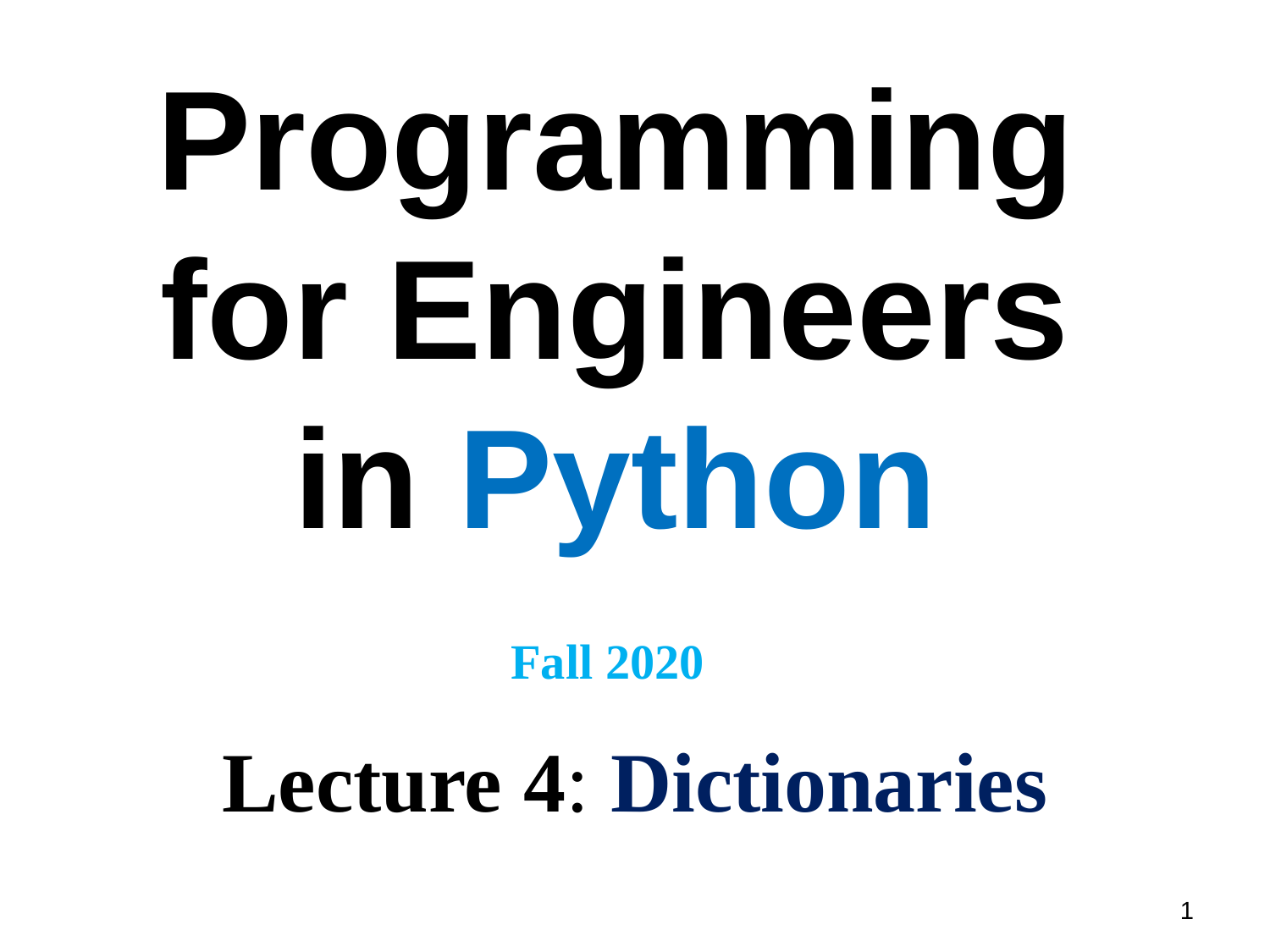

Programming
for Engineers
in Python
Fall 2020
Lecture 4: Dictionaries
1